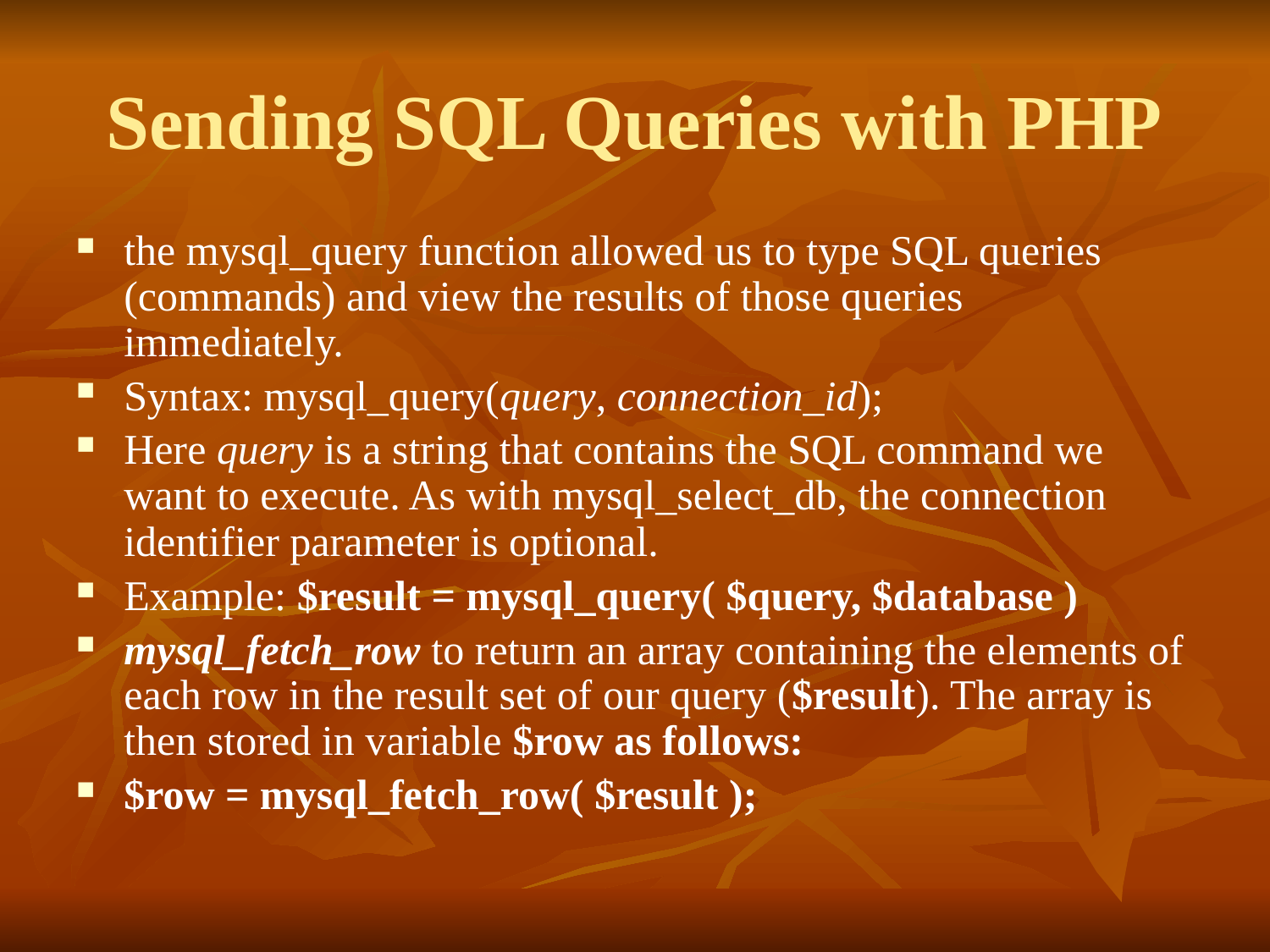

# Sending SQL Queries with PHP
the mysql_query function allowed us to type SQL queries (commands) and view the results of those queries immediately.
Syntax: mysql_query(query, connection_id);
Here query is a string that contains the SQL command we want to execute. As with mysql_select_db, the connection identifier parameter is optional.
Example: $result = mysql_query( $query, $database )
mysql_fetch_row to return an array containing the elements of each row in the result set of our query ($result). The array is then stored in variable $row as follows:
$row = mysql_fetch_row( $result );